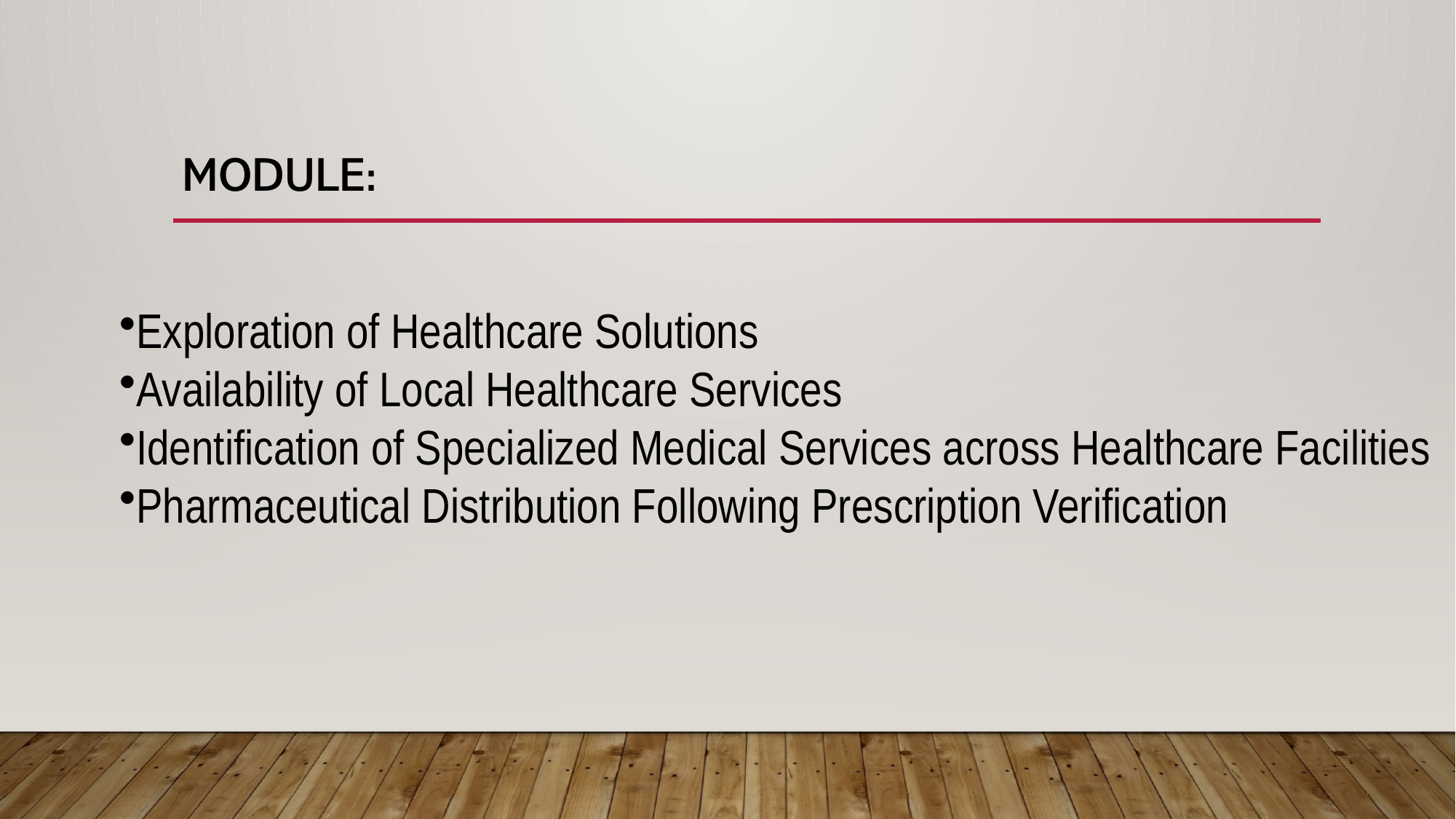

# Module:
Exploration of Healthcare Solutions
Availability of Local Healthcare Services
Identification of Specialized Medical Services across Healthcare Facilities
Pharmaceutical Distribution Following Prescription Verification